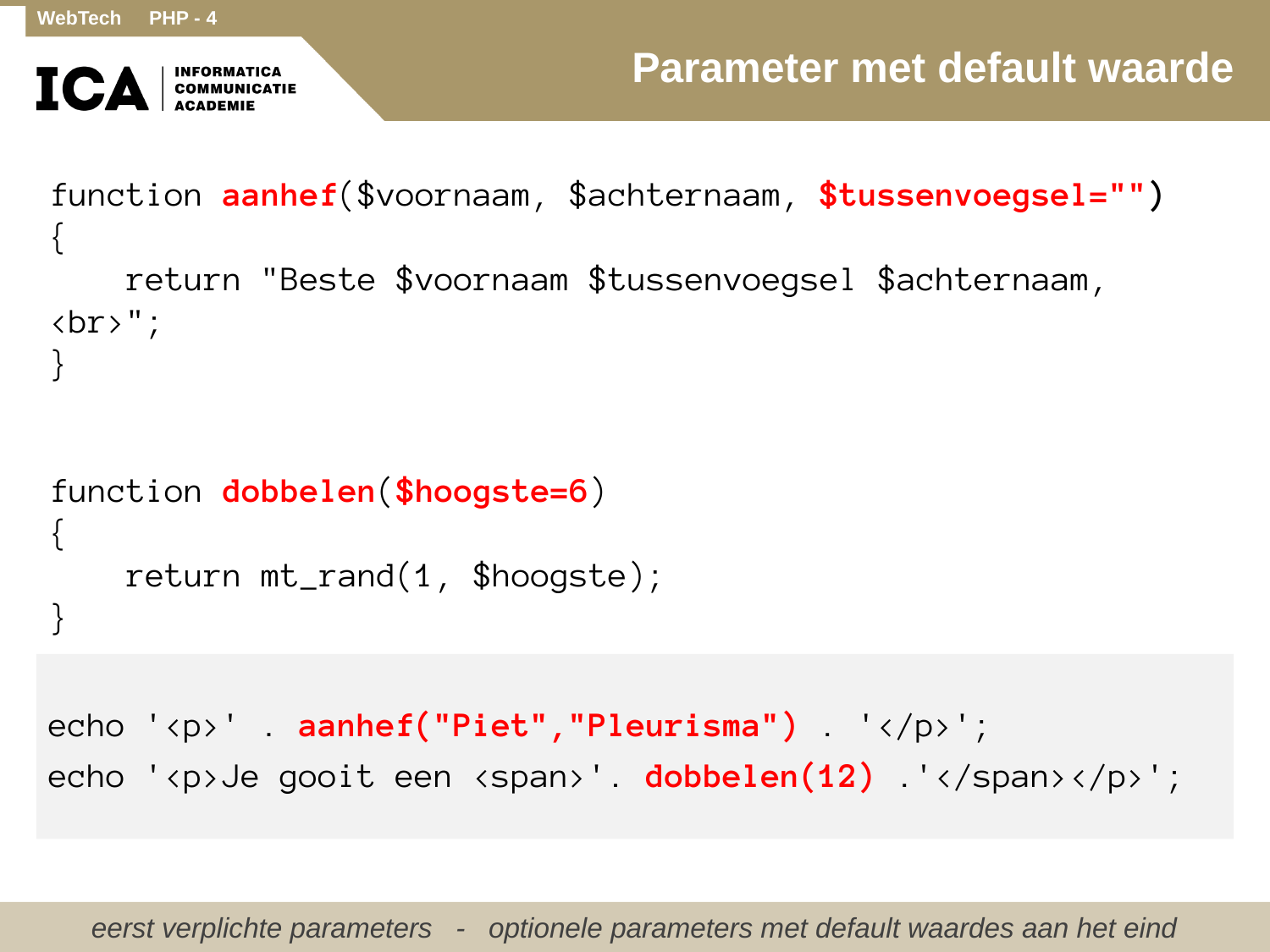

# Parameter met default waarde
function aanhef($voornaam, $achternaam, $tussenvoegsel="")
{
    return "Beste $voornaam $tussenvoegsel $achternaam, <br>";
}

function dobbelen($hoogste=6)
{
    return mt_rand(1, $hoogste);
}
echo '<p>' . aanhef("Piet","Pleurisma") . '</p>';
echo '<p>Je gooit een <span>'. dobbelen(12) .'</span></p>';
eerst verplichte parameters   -   optionele parameters met default waardes aan het eind